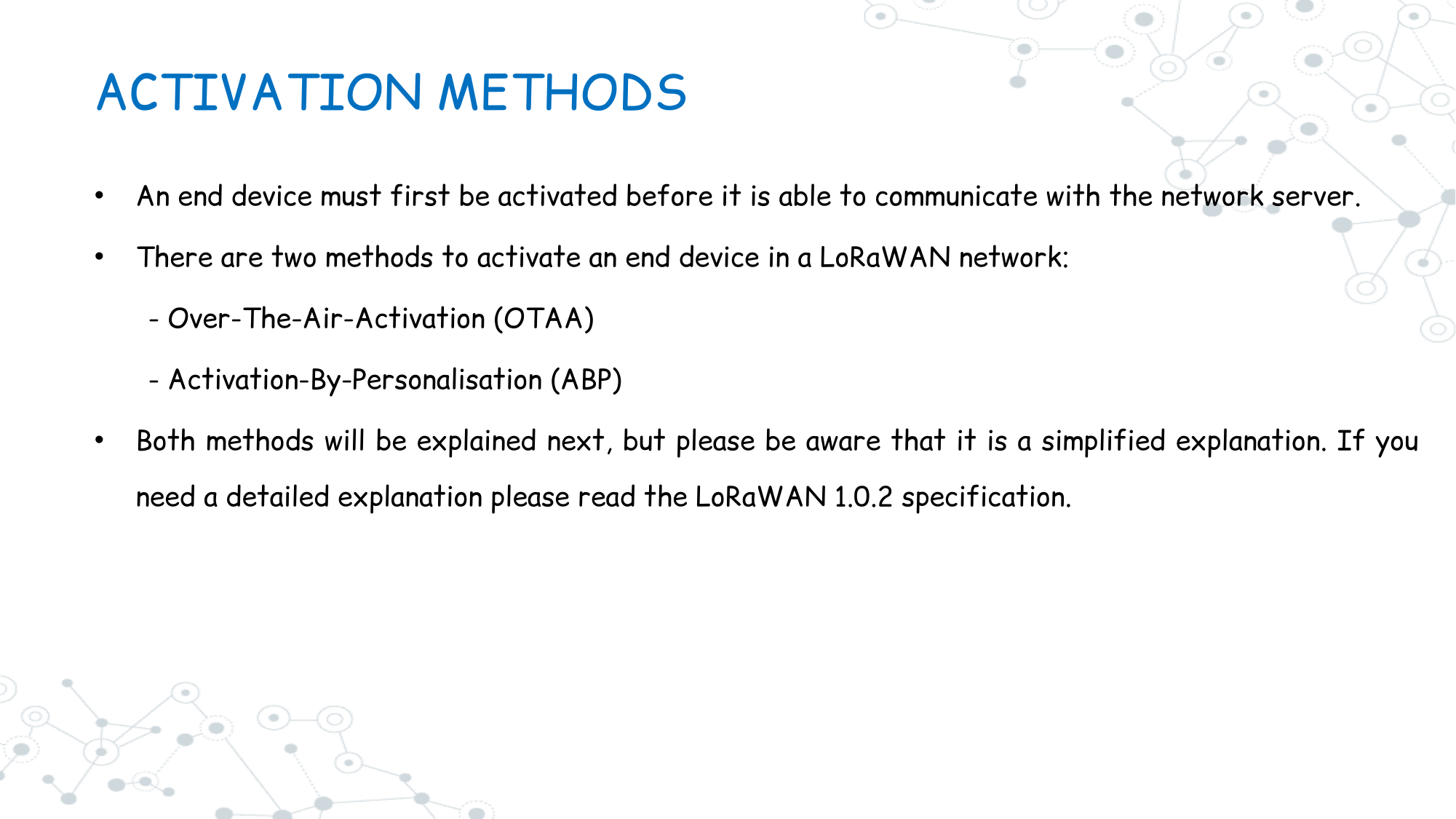

# ACTIVATION METHODS
An end device must first be activated before it is able to communicate with the network server.
There are two methods to activate an end device in a LoRaWAN network:
- Over-The-Air-Activation (OTAA)
- Activation-By-Personalisation (ABP)
Both methods will be explained next, but please be aware that it is a simplified explanation. If you need a detailed explanation please read the LoRaWAN 1.0.2 specification.